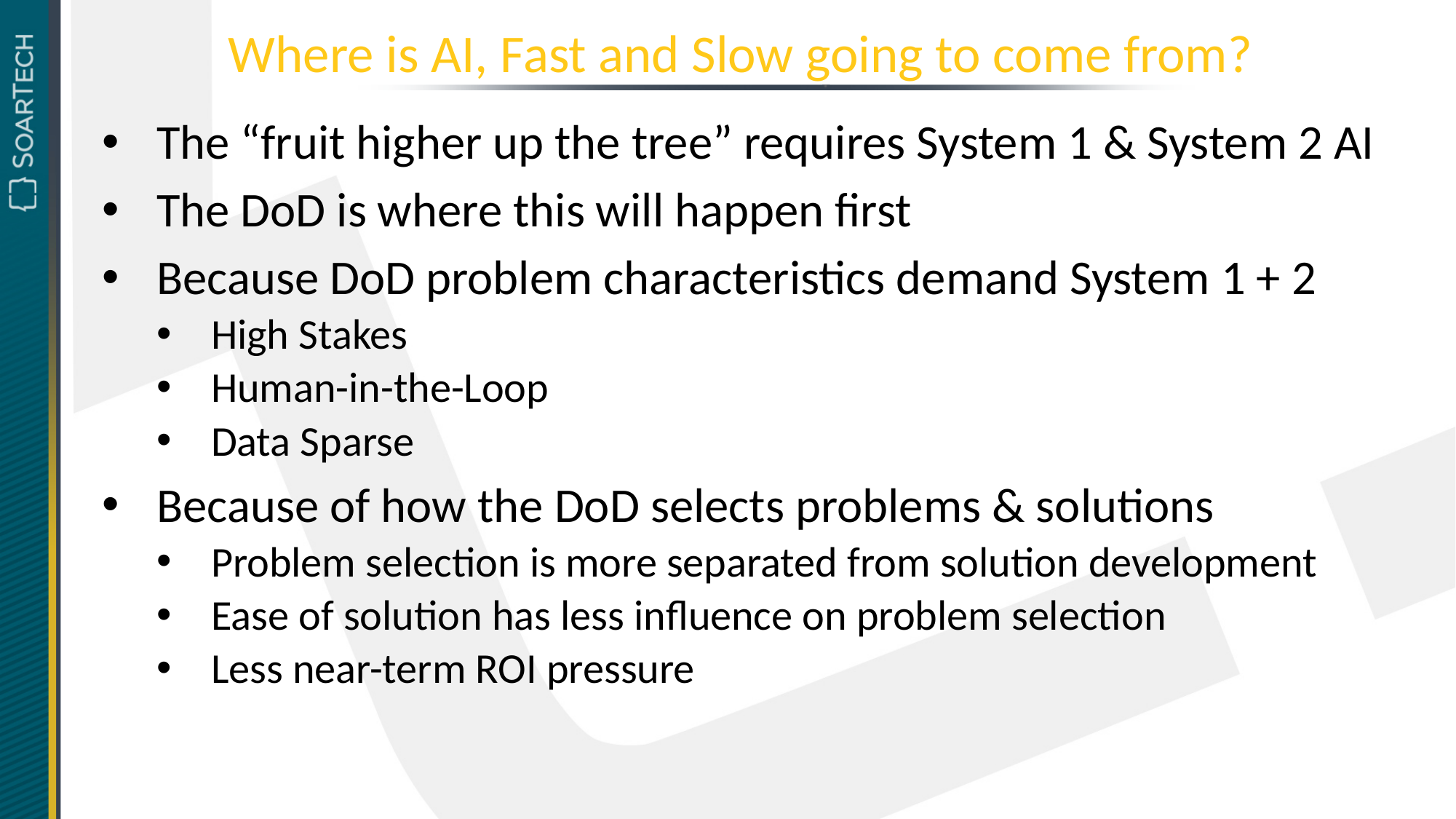

# Where is AI, Fast and Slow going to come from?
The “fruit higher up the tree” requires System 1 & System 2 AI
The DoD is where this will happen first
Because DoD problem characteristics demand System 1 + 2
High Stakes
Human-in-the-Loop
Data Sparse
Because of how the DoD selects problems & solutions
Problem selection is more separated from solution development
Ease of solution has less influence on problem selection
Less near-term ROI pressure